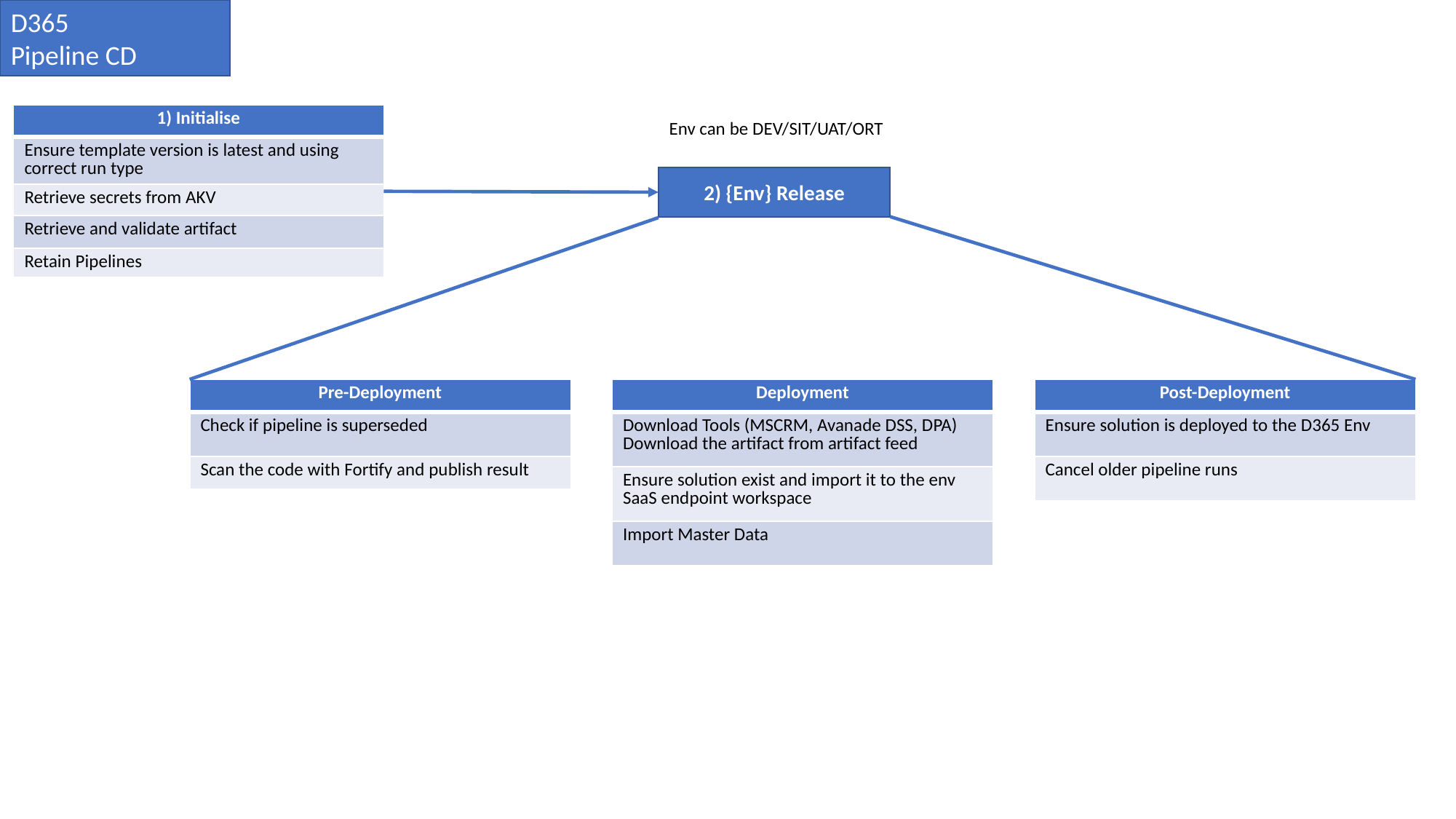

D365
Pipeline CD
| 1) Initialise |
| --- |
| Ensure template version is latest and using correct run type |
| Retrieve secrets from AKV |
| Retrieve and validate artifact |
| Retain Pipelines |
Env can be DEV/SIT/UAT/ORT
2) {Env} Release
| Pre-Deployment |
| --- |
| Check if pipeline is superseded |
| Scan the code with Fortify and publish result |
| Deployment |
| --- |
| Download Tools (MSCRM, Avanade DSS, DPA) Download the artifact from artifact feed |
| Ensure solution exist and import it to the env SaaS endpoint workspace |
| Import Master Data |
| Post-Deployment |
| --- |
| Ensure solution is deployed to the D365 Env |
| Cancel older pipeline runs |